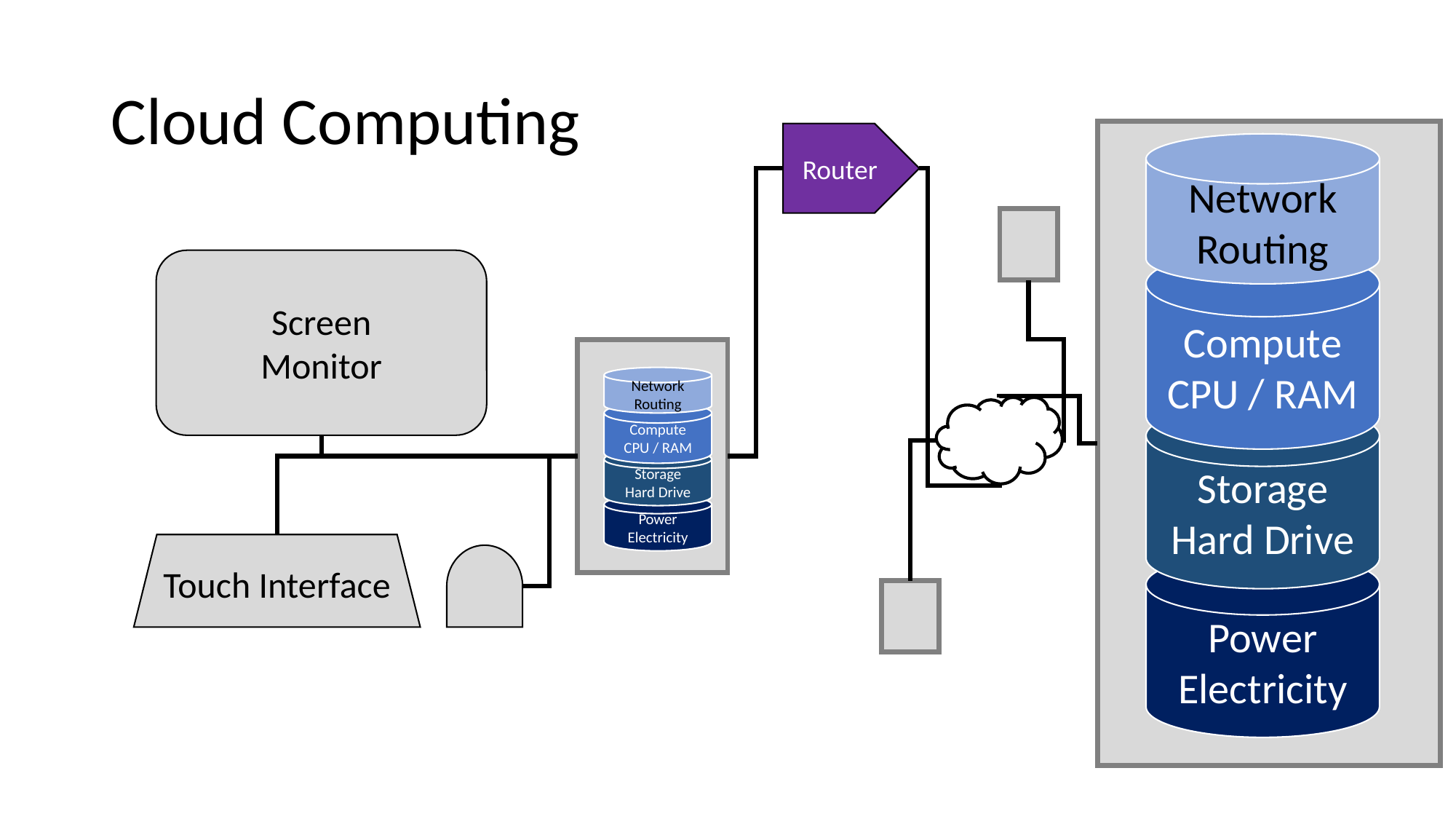

# Cloud Computing

Network
Routing
Compute
CPU / RAM
Storage
Hard Drive
Power
Electricity
Router

Screen
Monitor

Network
Routing
Compute
CPU / RAM
Storage
Hard Drive
Power
Electricity

Touch Interface